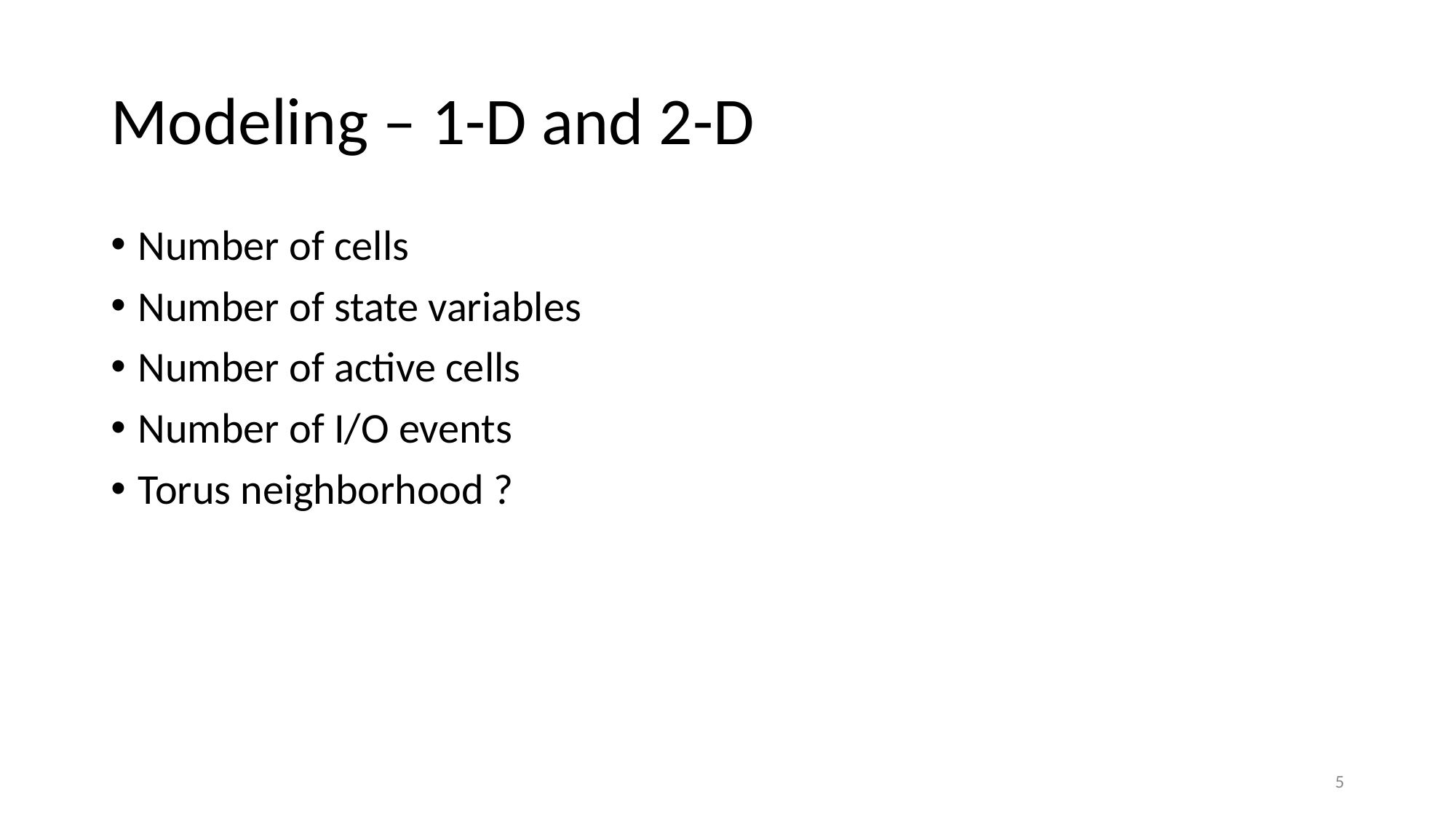

# Modeling – 1-D and 2-D
Number of cells
Number of state variables
Number of active cells
Number of I/O events
Torus neighborhood ?

5